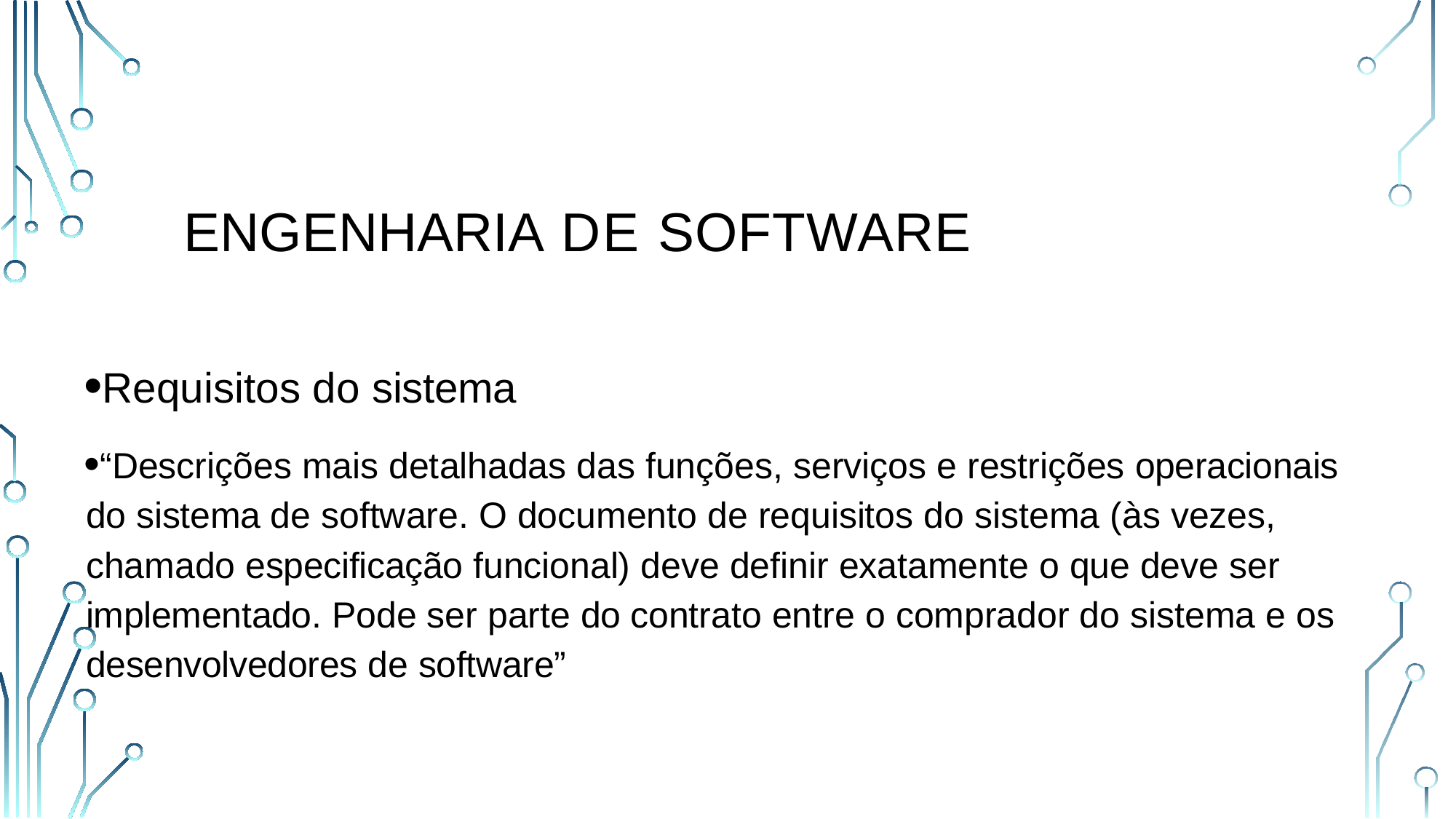

# Engenharia de Software
Requisitos do sistema
“Descrições mais detalhadas das funções, serviços e restrições operacionais do sistema de software. O documento de requisitos do sistema (às vezes, chamado especificação funcional) deve definir exatamente o que deve ser implementado. Pode ser parte do contrato entre o comprador do sistema e os desenvolvedores de software”